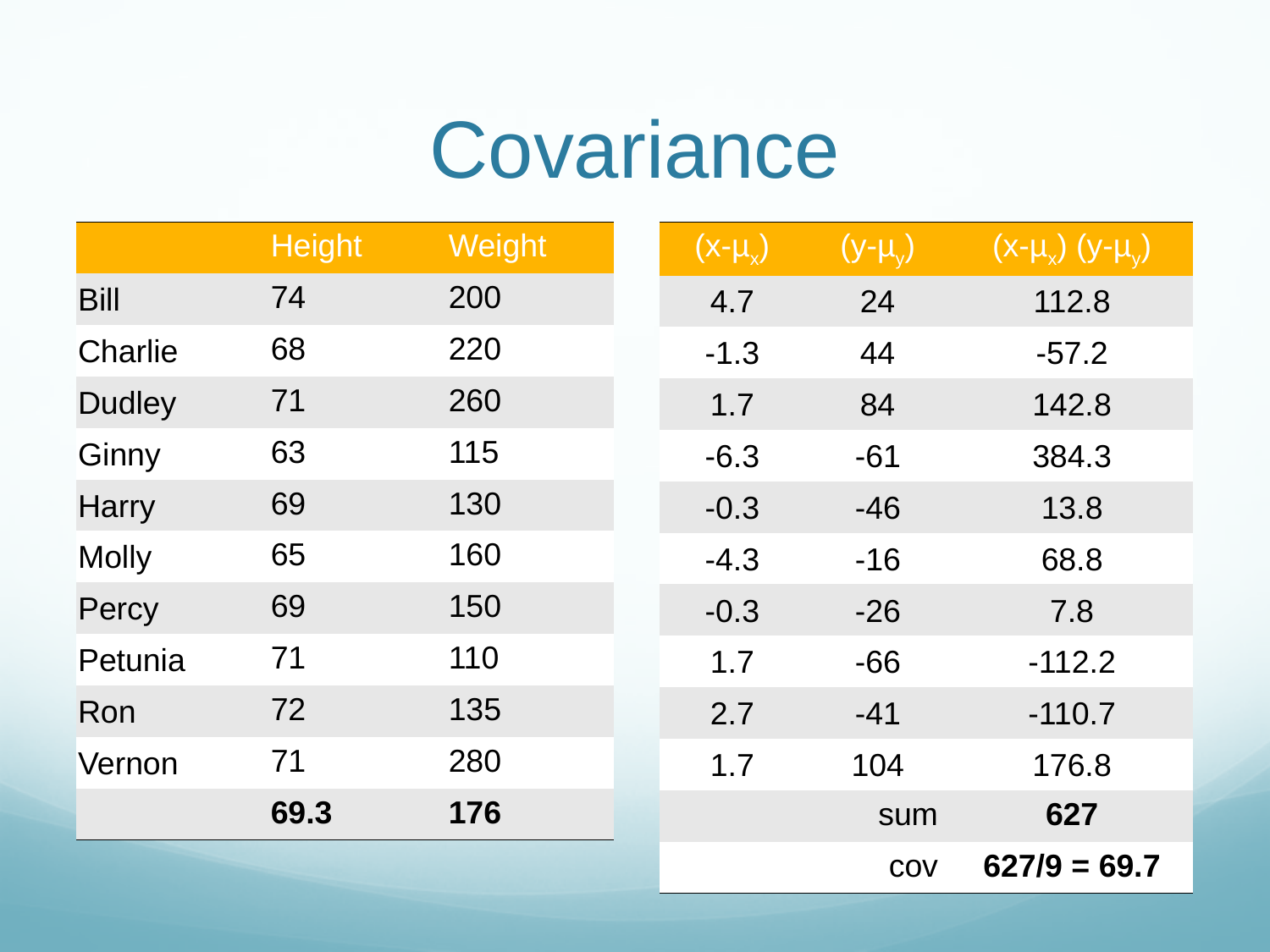

# Covariance
|  | Height | Weight |
| --- | --- | --- |
| Bill | 74 | 200 |
| Charlie | 68 | 220 |
| Dudley | 71 | 260 |
| Ginny | 63 | 115 |
| Harry | 69 | 130 |
| Molly | 65 | 160 |
| Percy | 69 | 150 |
| Petunia | 71 | 110 |
| Ron | 72 | 135 |
| Vernon | 71 | 280 |
|  | 69.3 | 176 |
| (x-µx) | (y-µy) | (x-µx) (y-µy) |
| --- | --- | --- |
| 4.7 | 24 | 112.8 |
| -1.3 | 44 | -57.2 |
| 1.7 | 84 | 142.8 |
| -6.3 | -61 | 384.3 |
| -0.3 | -46 | 13.8 |
| -4.3 | -16 | 68.8 |
| -0.3 | -26 | 7.8 |
| 1.7 | -66 | -112.2 |
| 2.7 | -41 | -110.7 |
| 1.7 | 104 | 176.8 |
|  | sum | 627 |
|  | cov | 627/9 = 69.7 |